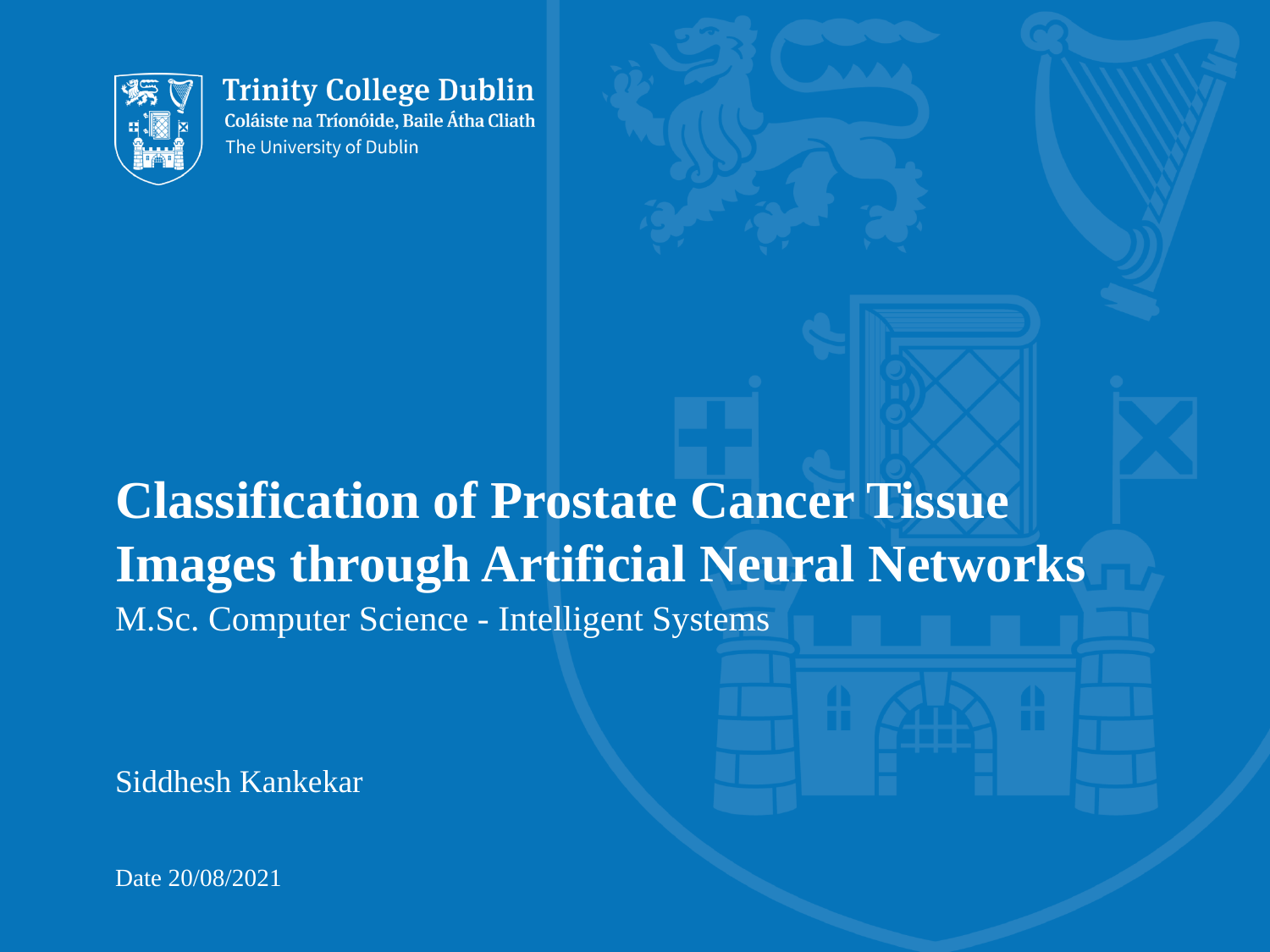

# Classification of Prostate Cancer Tissue Images through Artificial Neural Networks
M.Sc. Computer Science - Intelligent Systems
Siddhesh Kankekar

Date 20/08/2021